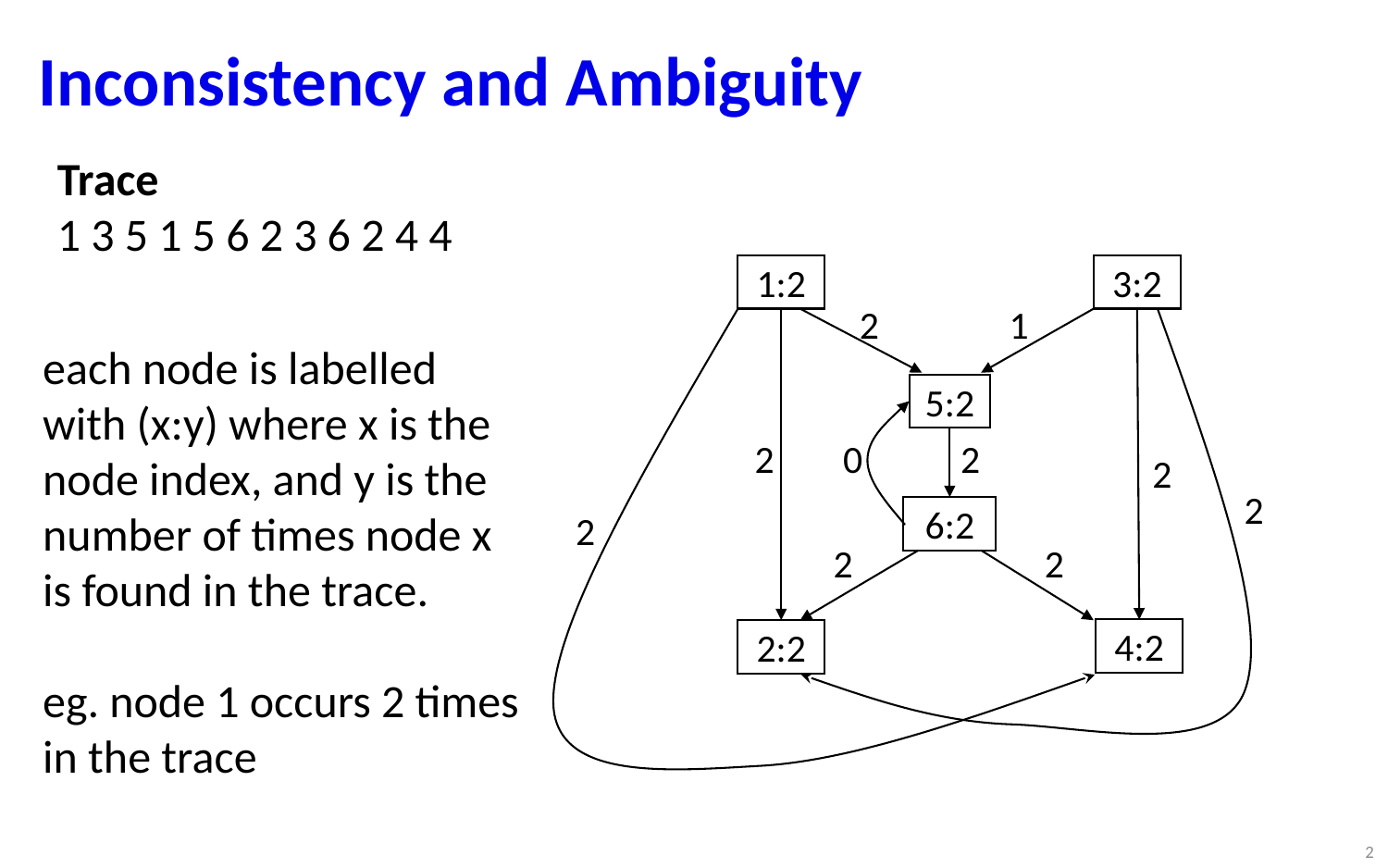

# Inconsistency and Ambiguity
Trace
1 3 5 1 5 6 2 3 6 2 4 4
1:2
3:2
2
1

each node is labelled with (x:y) where x is the node index, and y is the number of times node x is found in the trace.

eg. node 1 occurs 2 times in the trace
5:2

2
0
2
2
2
6:2
2
2
2
4:2
2:2
2